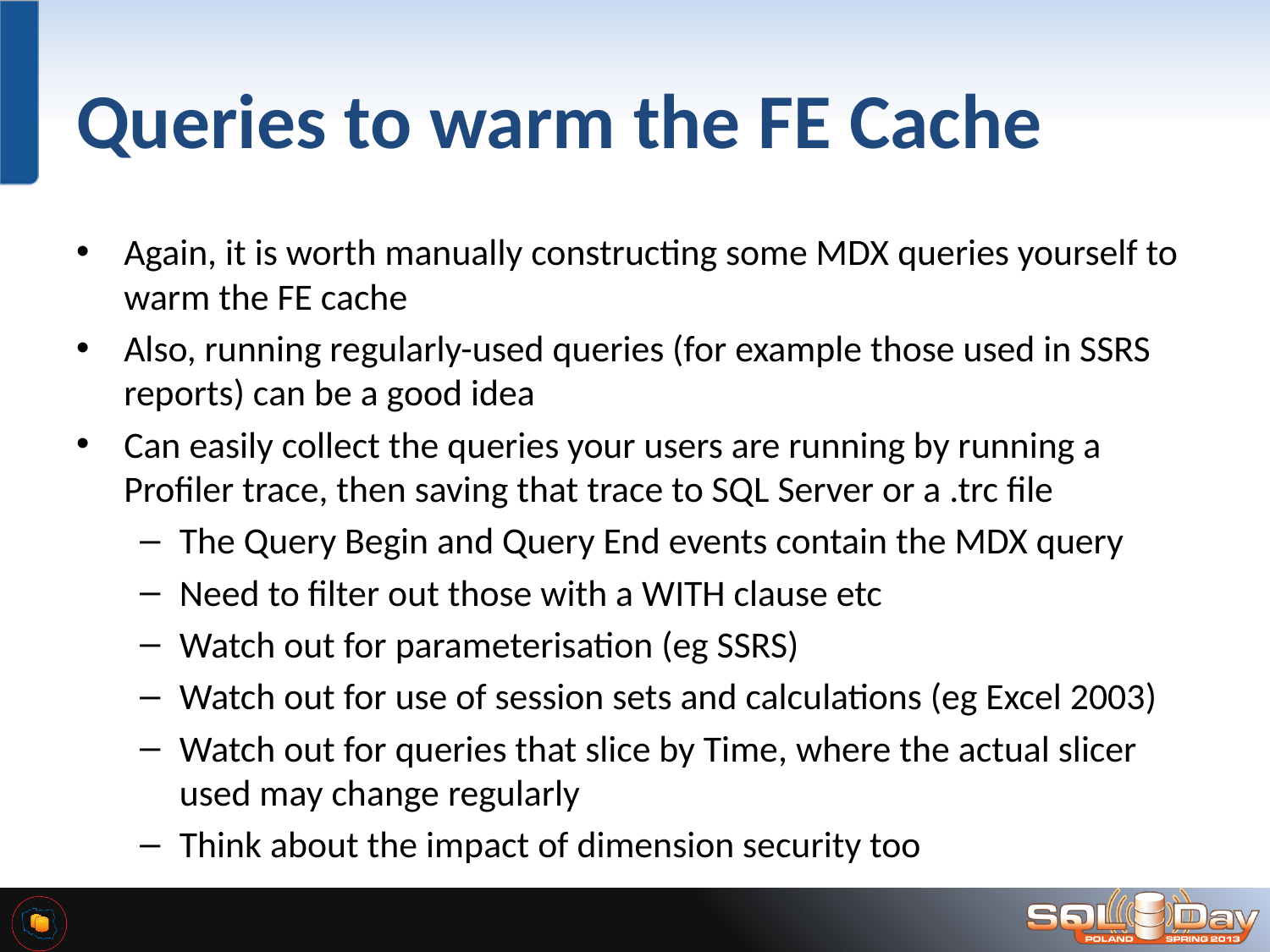

# Queries to warm the FE Cache
Again, it is worth manually constructing some MDX queries yourself to warm the FE cache
Also, running regularly-used queries (for example those used in SSRS reports) can be a good idea
Can easily collect the queries your users are running by running a Profiler trace, then saving that trace to SQL Server or a .trc file
The Query Begin and Query End events contain the MDX query
Need to filter out those with a WITH clause etc
Watch out for parameterisation (eg SSRS)
Watch out for use of session sets and calculations (eg Excel 2003)
Watch out for queries that slice by Time, where the actual slicer used may change regularly
Think about the impact of dimension security too